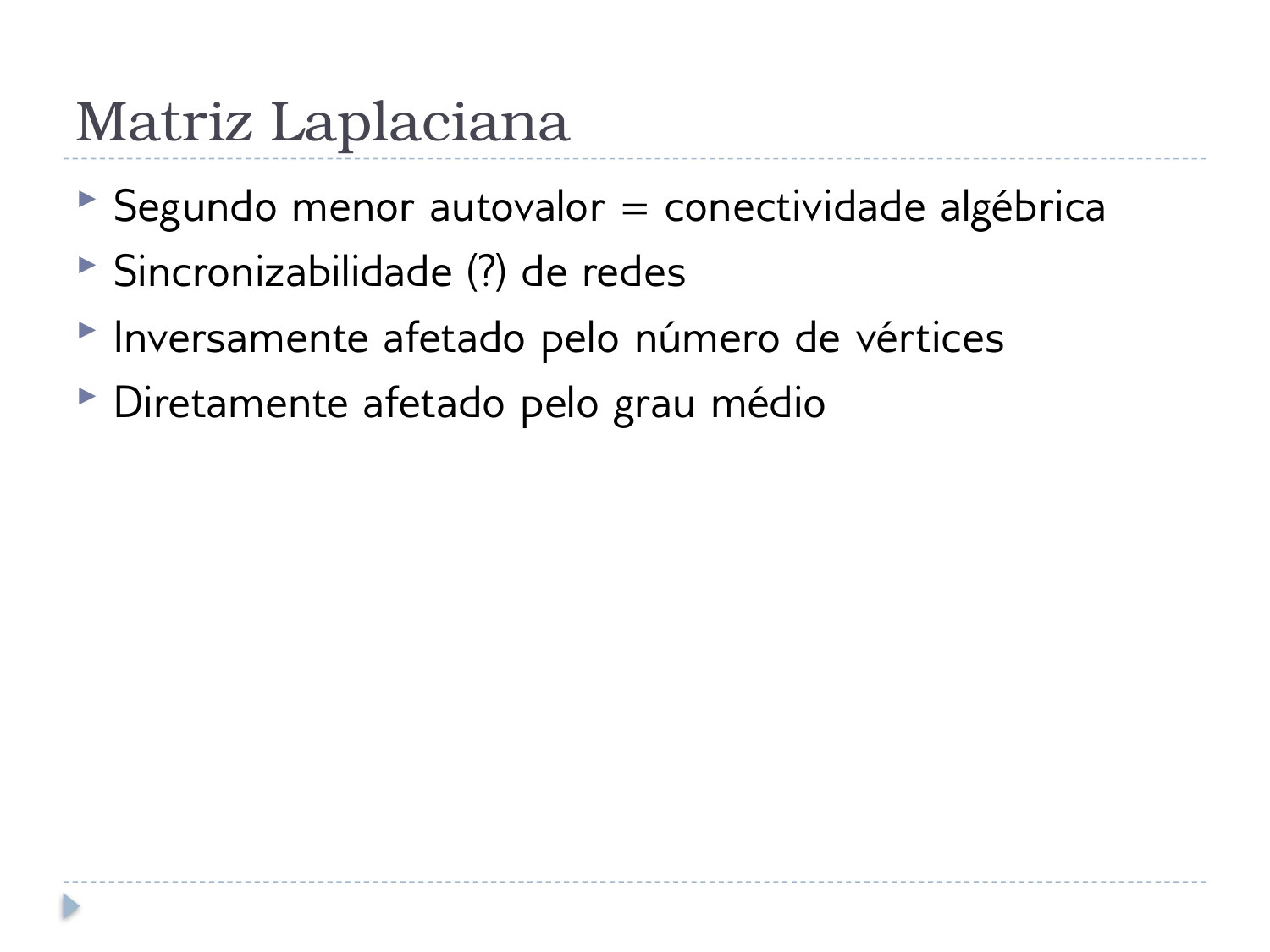

# Matriz Laplaciana
Segundo menor autovalor = conectividade algébrica
Sincronizabilidade (?) de redes
Inversamente afetado pelo número de vértices
Diretamente afetado pelo grau médio